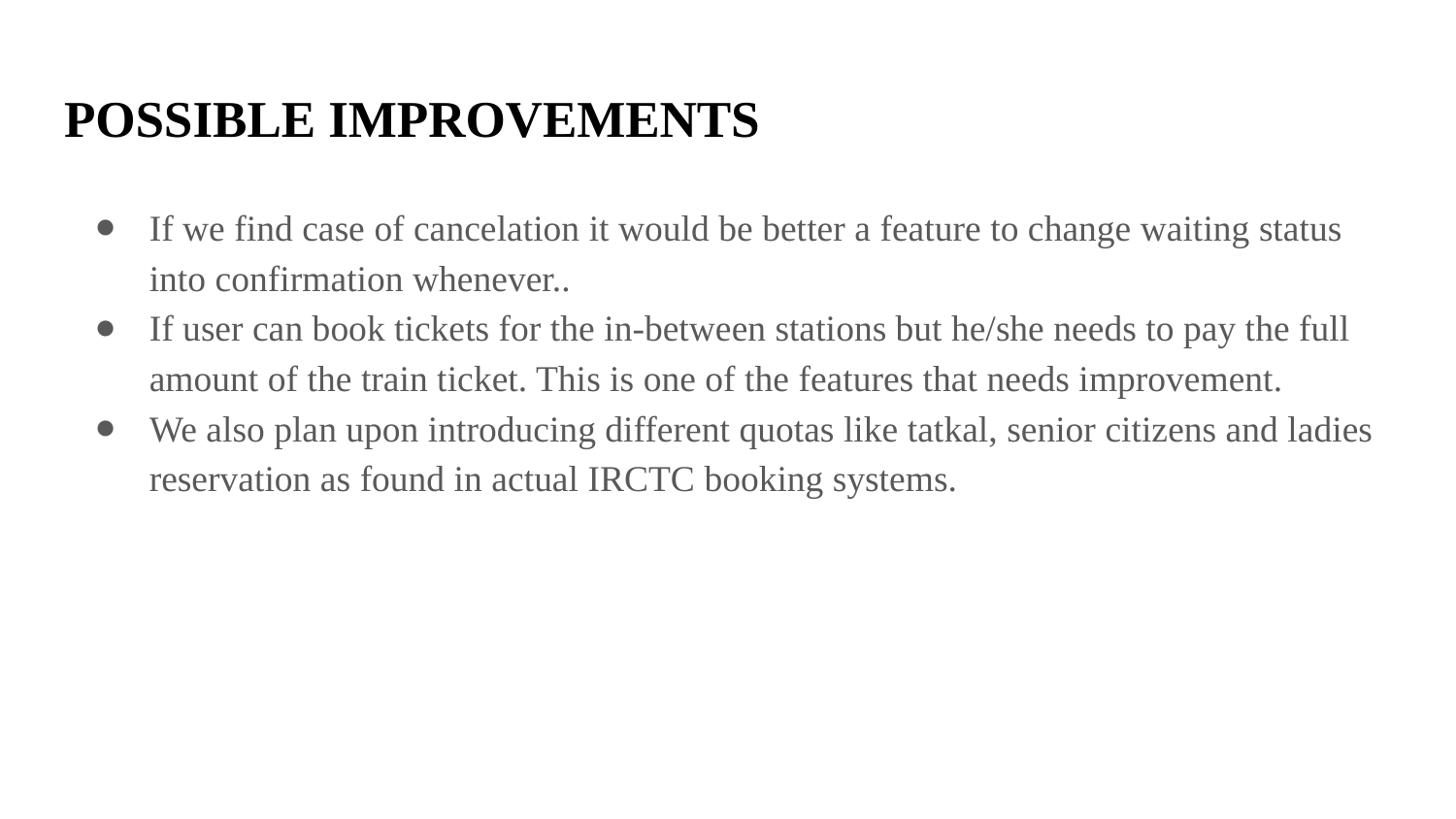

# POSSIBLE IMPROVEMENTS
If we find case of cancelation it would be better a feature to change waiting status into confirmation whenever..
If user can book tickets for the in-between stations but he/she needs to pay the full amount of the train ticket. This is one of the features that needs improvement.
We also plan upon introducing different quotas like tatkal, senior citizens and ladies reservation as found in actual IRCTC booking systems.